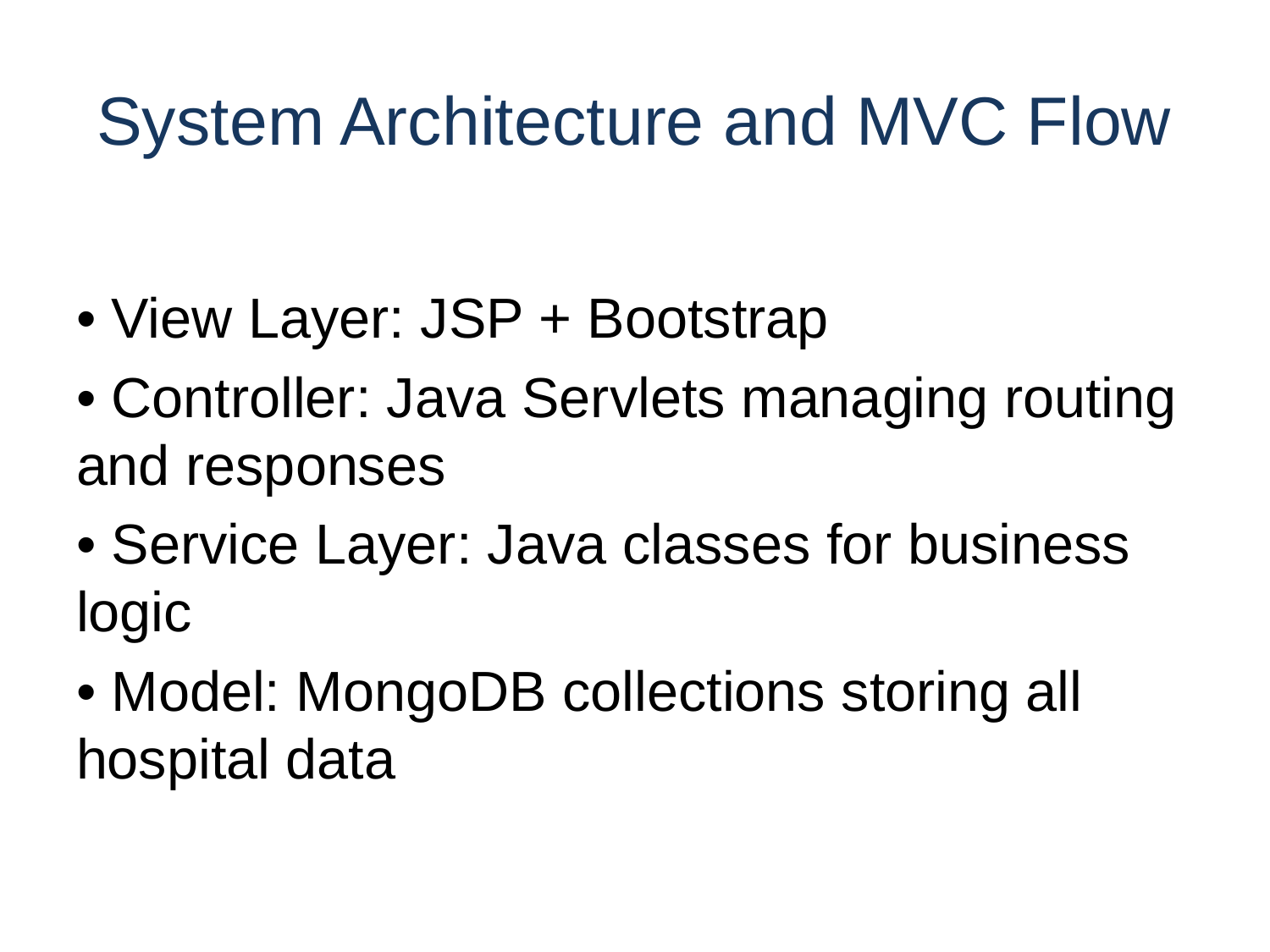

# System Architecture and MVC Flow
• View Layer: JSP + Bootstrap
• Controller: Java Servlets managing routing and responses
• Service Layer: Java classes for business logic
• Model: MongoDB collections storing all hospital data